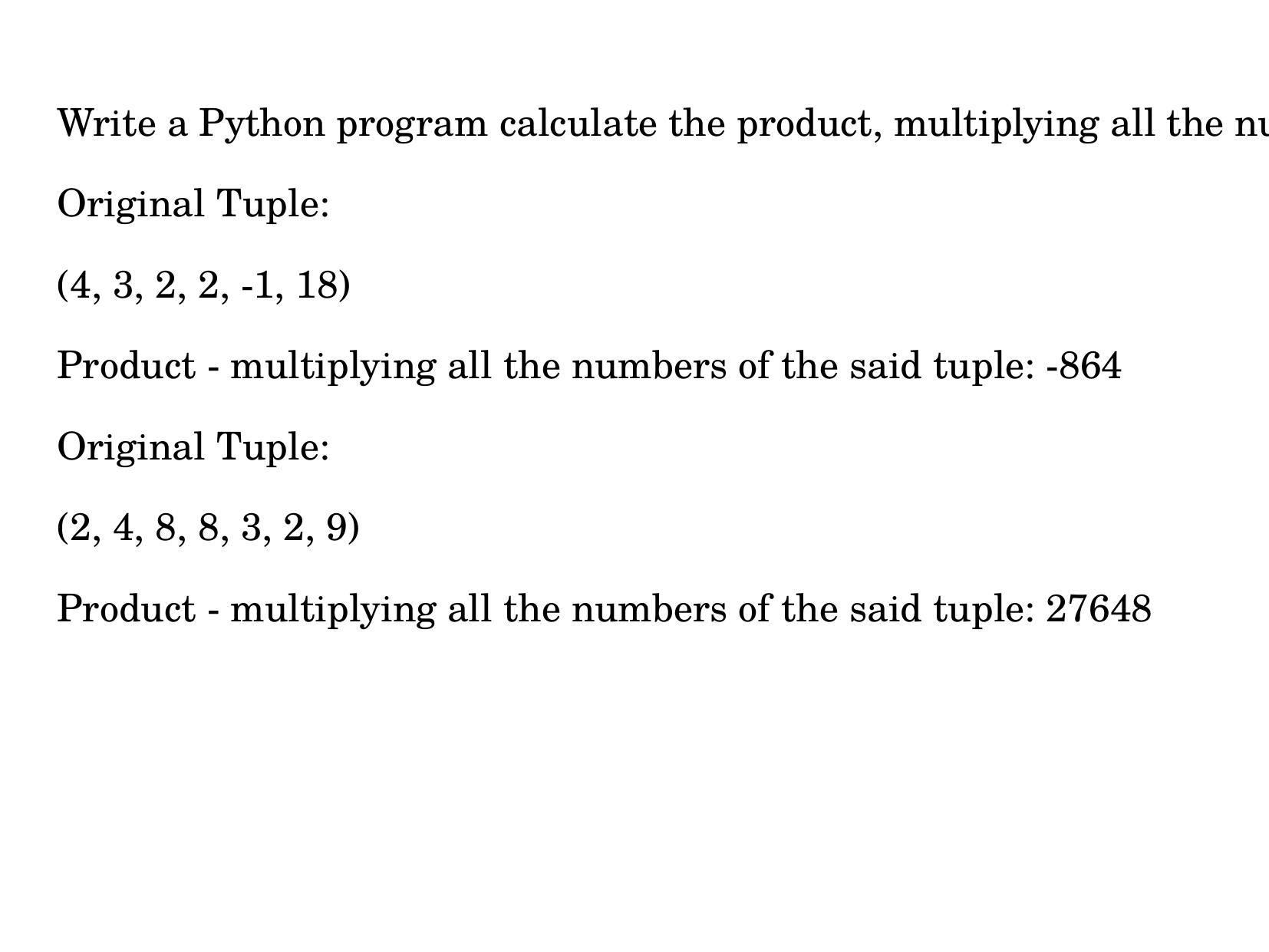

Write a Python program calculate the product, multiplying all the numbers of a given tuple.
Original Tuple:
(4, 3, 2, 2, -1, 18)
Product - multiplying all the numbers of the said tuple: -864
Original Tuple:
(2, 4, 8, 8, 3, 2, 9)
Product - multiplying all the numbers of the said tuple: 27648